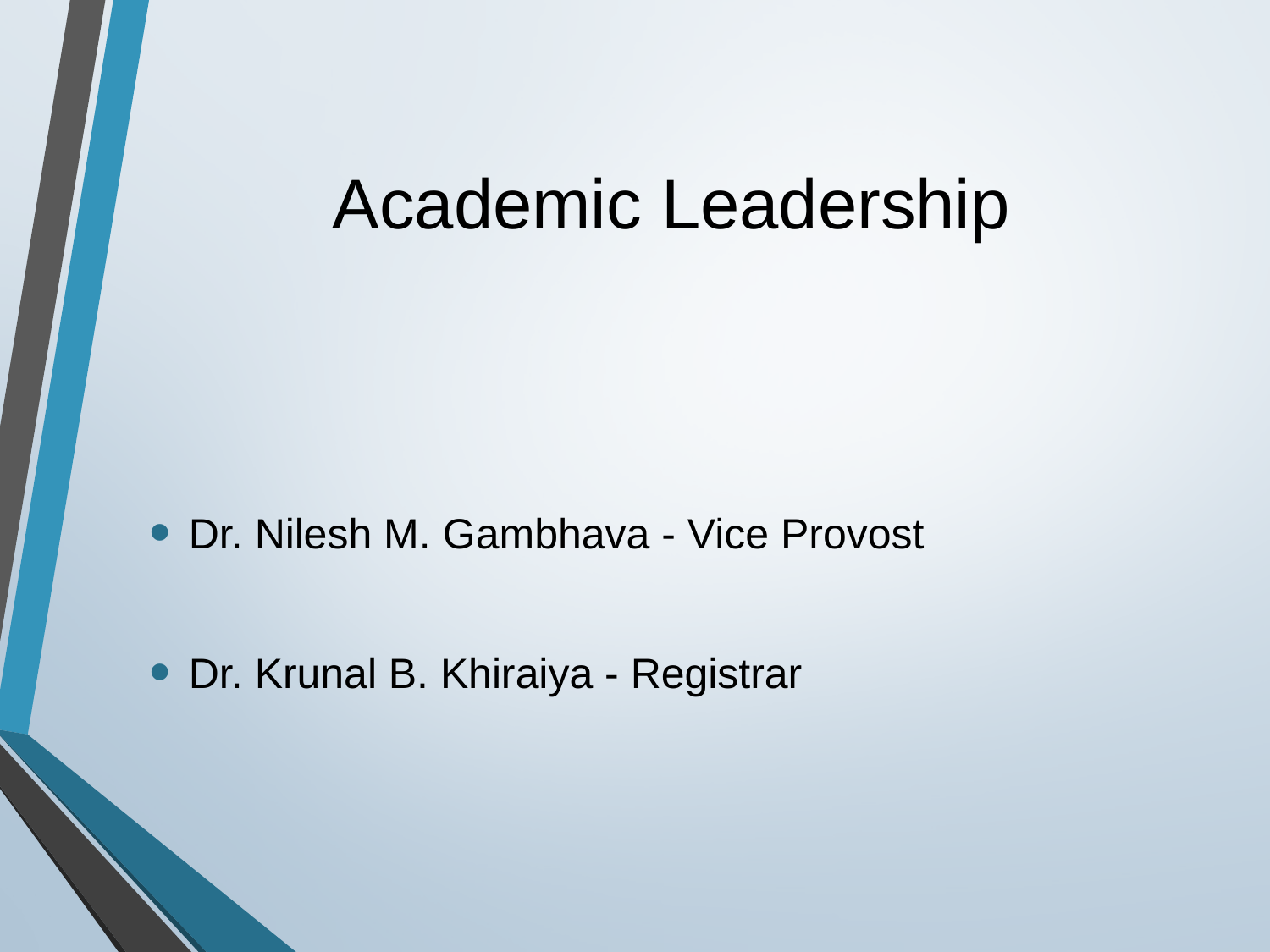

# Academic Leadership
Dr. Nilesh M. Gambhava - Vice Provost

Dr. Krunal B. Khiraiya - Registrar